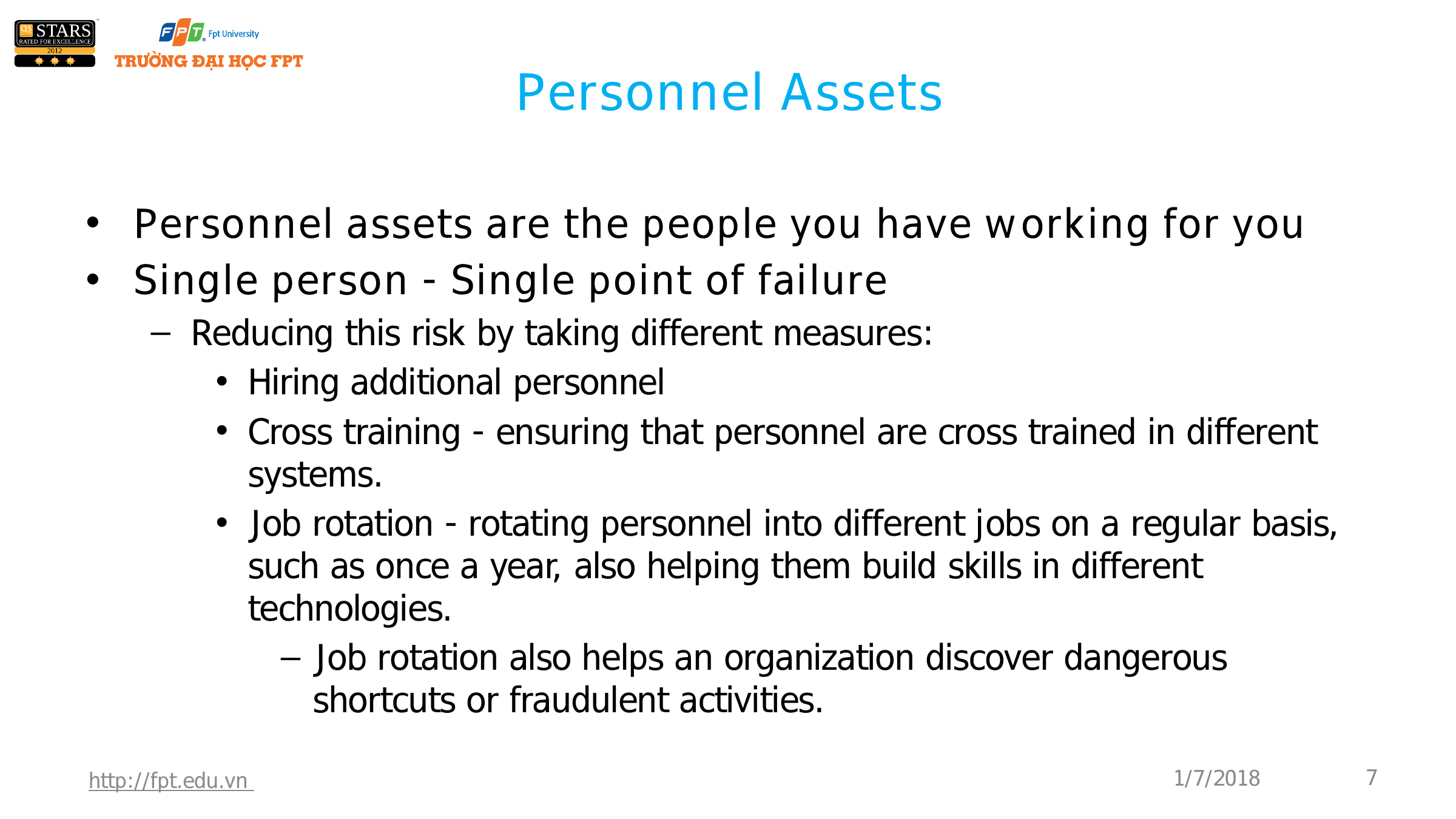

# Personnel Assets
Personnel assets are the people you have working for you
Single person - Single point of failure
Reducing this risk by taking different measures:
Hiring additional personnel
Cross training - ensuring that personnel are cross trained in different systems.
Job rotation - rotating personnel into different jobs on a regular basis, such as once a year, also helping them build skills in different technologies.
Job rotation also helps an organization discover dangerous shortcuts or fraudulent activities.
http://fpt.edu.vn
1/7/2018
7